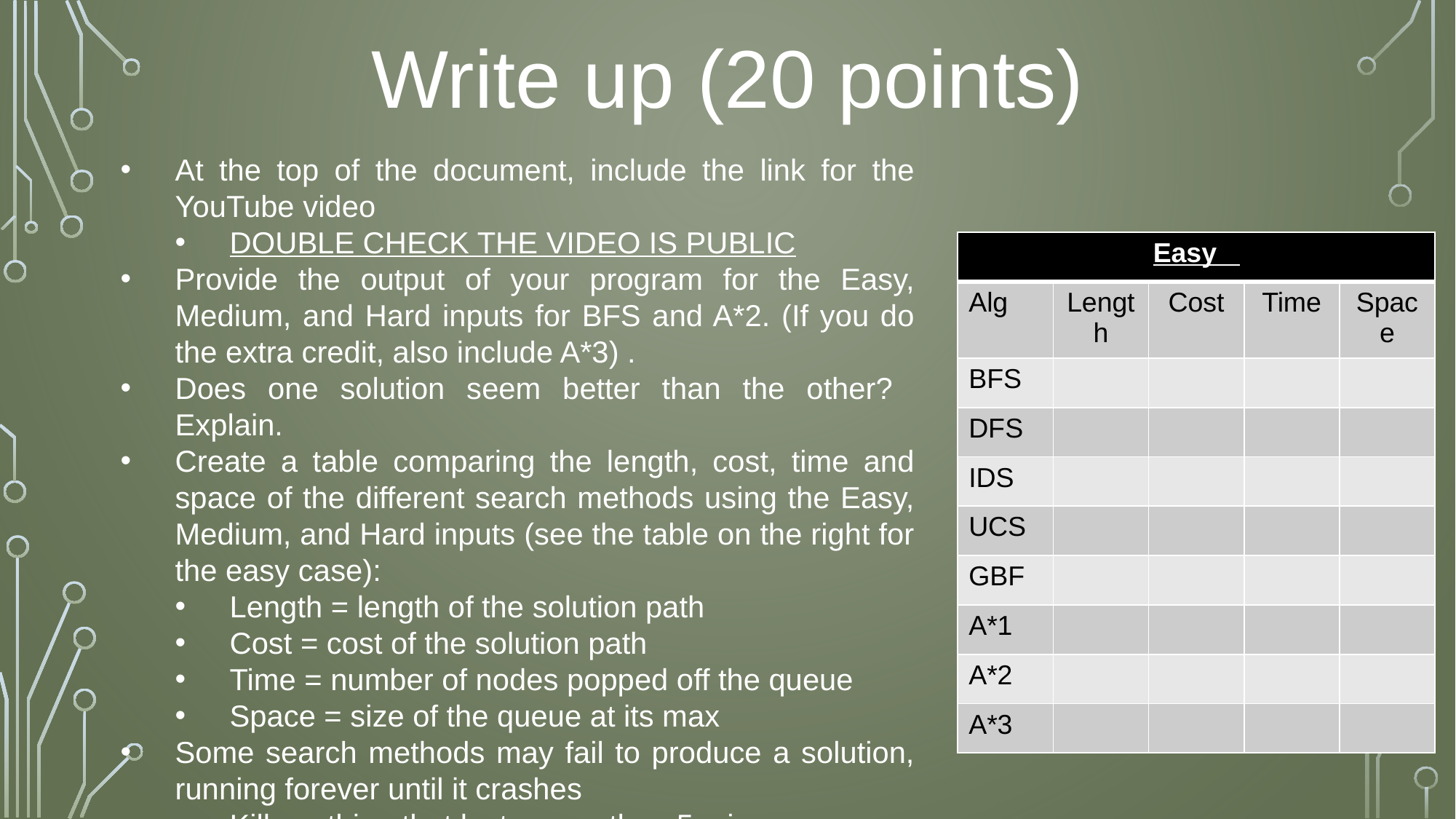

Write up (20 points)
At the top of the document, include the link for the YouTube video
DOUBLE CHECK THE VIDEO IS PUBLIC
Provide the output of your program for the Easy, Medium, and Hard inputs for BFS and A*2. (If you do the extra credit, also include A*3) .
Does one solution seem better than the other?  Explain.
Create a table comparing the length, cost, time and space of the different search methods using the Easy, Medium, and Hard inputs (see the table on the right for the easy case):
Length = length of the solution path
Cost = cost of the solution path
Time = number of nodes popped off the queue
Space = size of the queue at its max
Some search methods may fail to produce a solution, running forever until it crashes
Kill anything that lasts more than 5 min
Identify which approaches failed and explain why
| Easy |  |  |  |  |
| --- | --- | --- | --- | --- |
| Alg | Length | Cost | Time | Space |
| BFS |  |  |  |  |
| DFS |  |  |  |  |
| IDS |  |  |  |  |
| UCS |  |  |  |  |
| GBF |  |  |  |  |
| A\*1 |  |  |  |  |
| A\*2 |  |  |  |  |
| A\*3 |  |  |  |  |